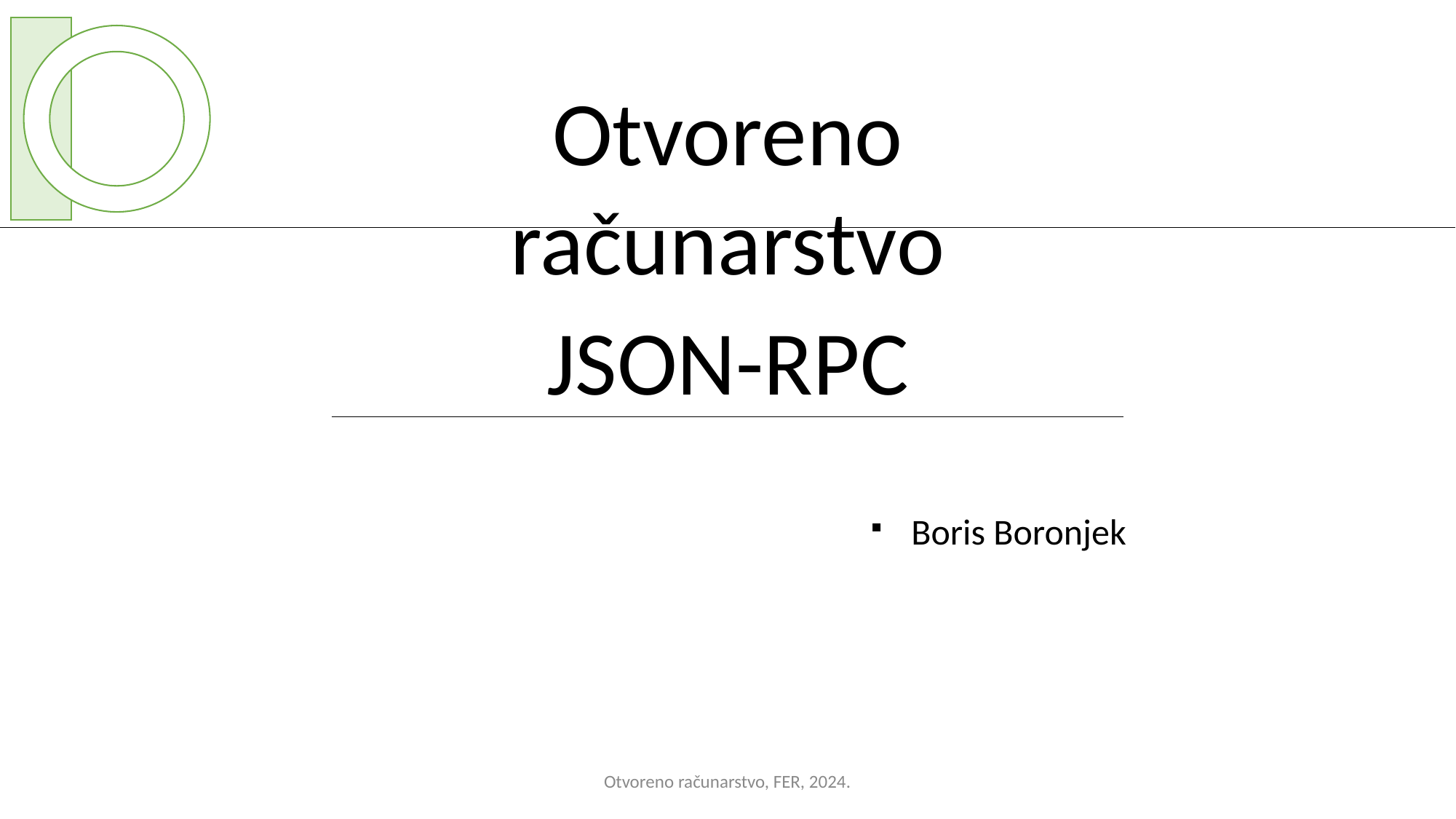

# JSON-RPC
Boris Boronjek
Otvoreno računarstvo, FER, 2024.